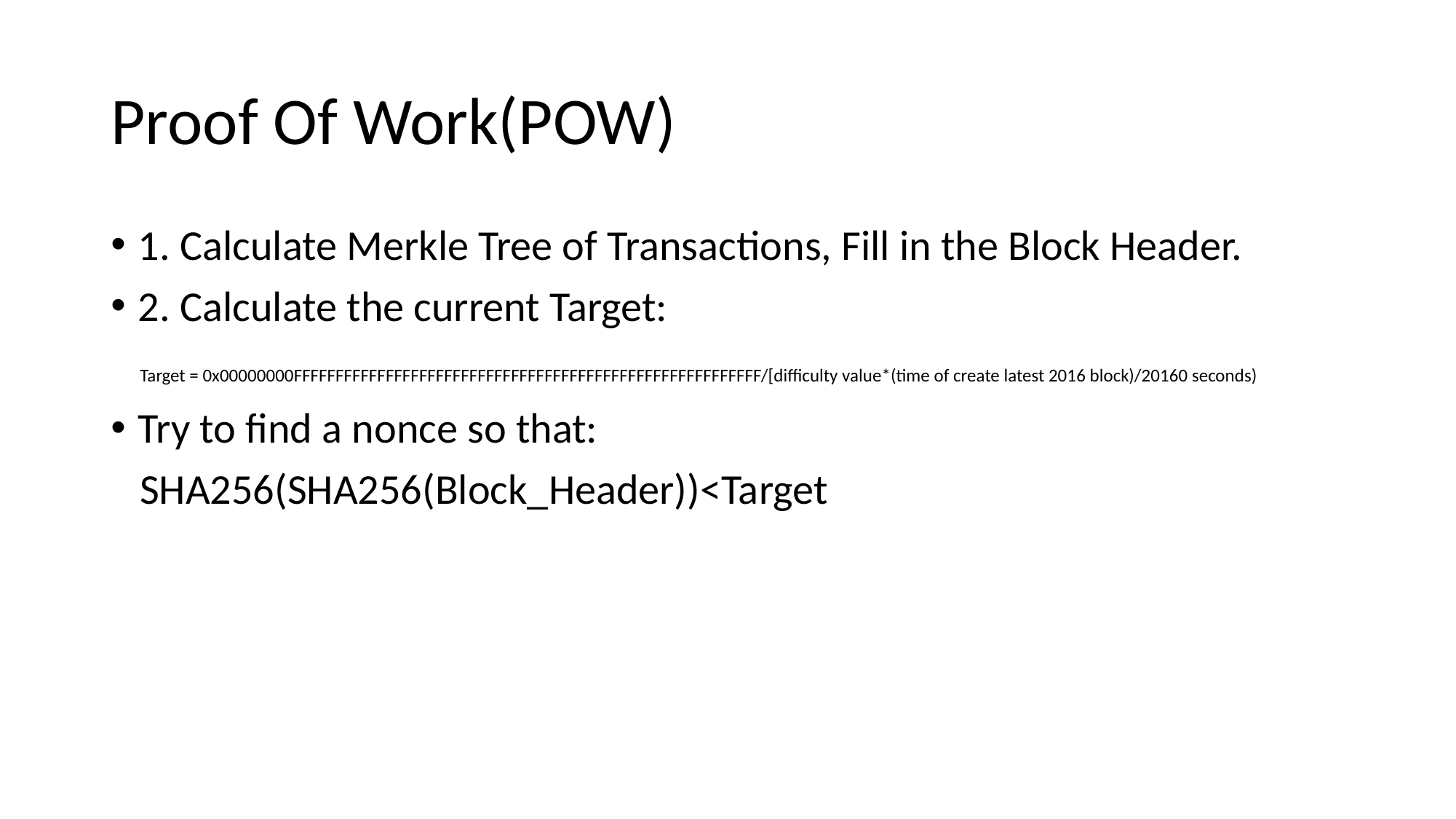

# Proof Of Work(POW)
1. Calculate Merkle Tree of Transactions, Fill in the Block Header.
2. Calculate the current Target:
   Target = 0x00000000FFFFFFFFFFFFFFFFFFFFFFFFFFFFFFFFFFFFFFFFFFFFFFFFFFFFFFFF/[difficulty value*(time of create latest 2016 block)/20160 seconds)
Try to find a nonce so that:
   SHA256(SHA256(Block_Header))<Target